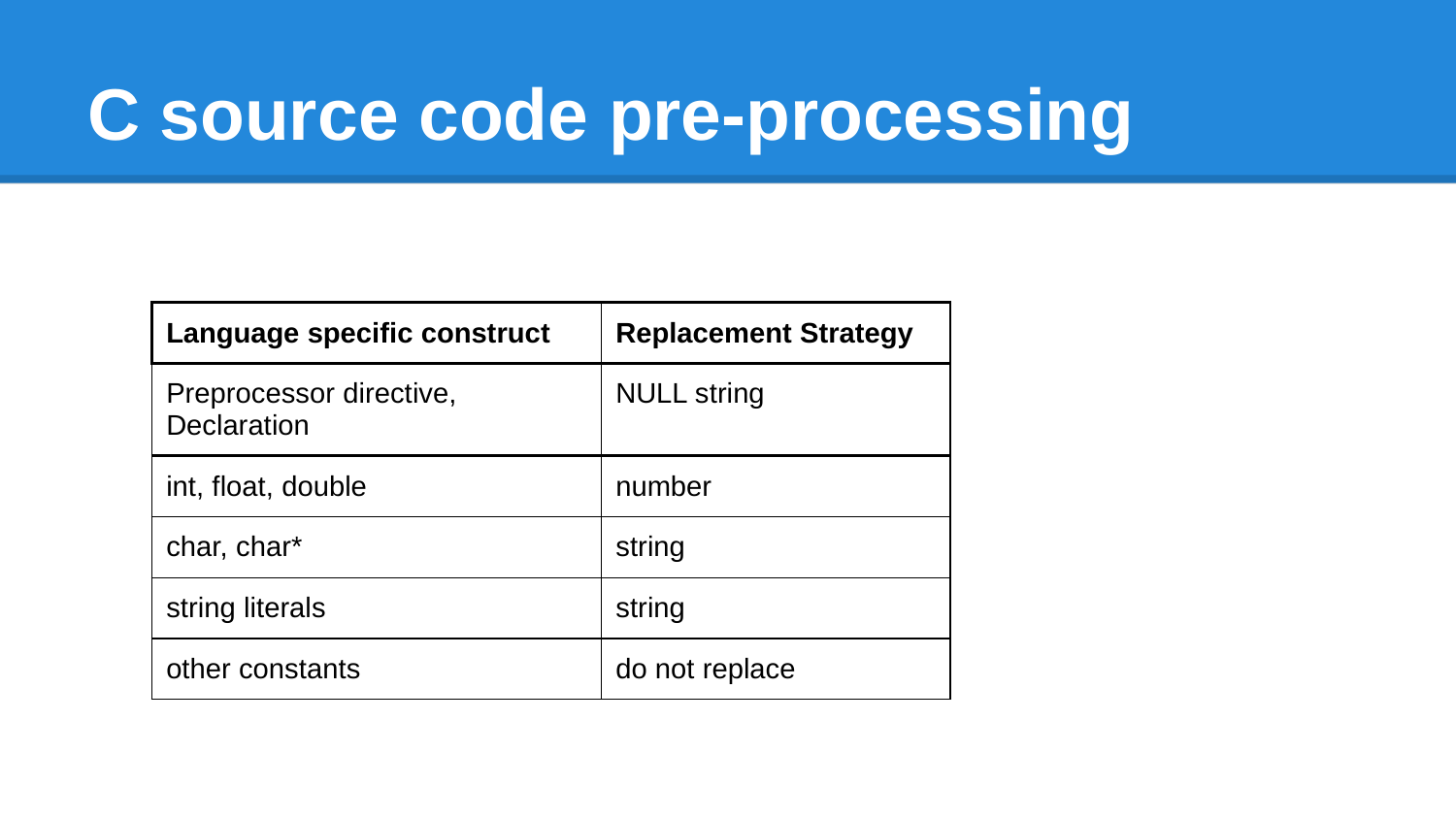

# C source code pre-processing
| Language specific construct | Replacement Strategy |
| --- | --- |
| Preprocessor directive, Declaration | NULL string |
| int, float, double | number |
| char, char\* | string |
| string literals | string |
| other constants | do not replace |